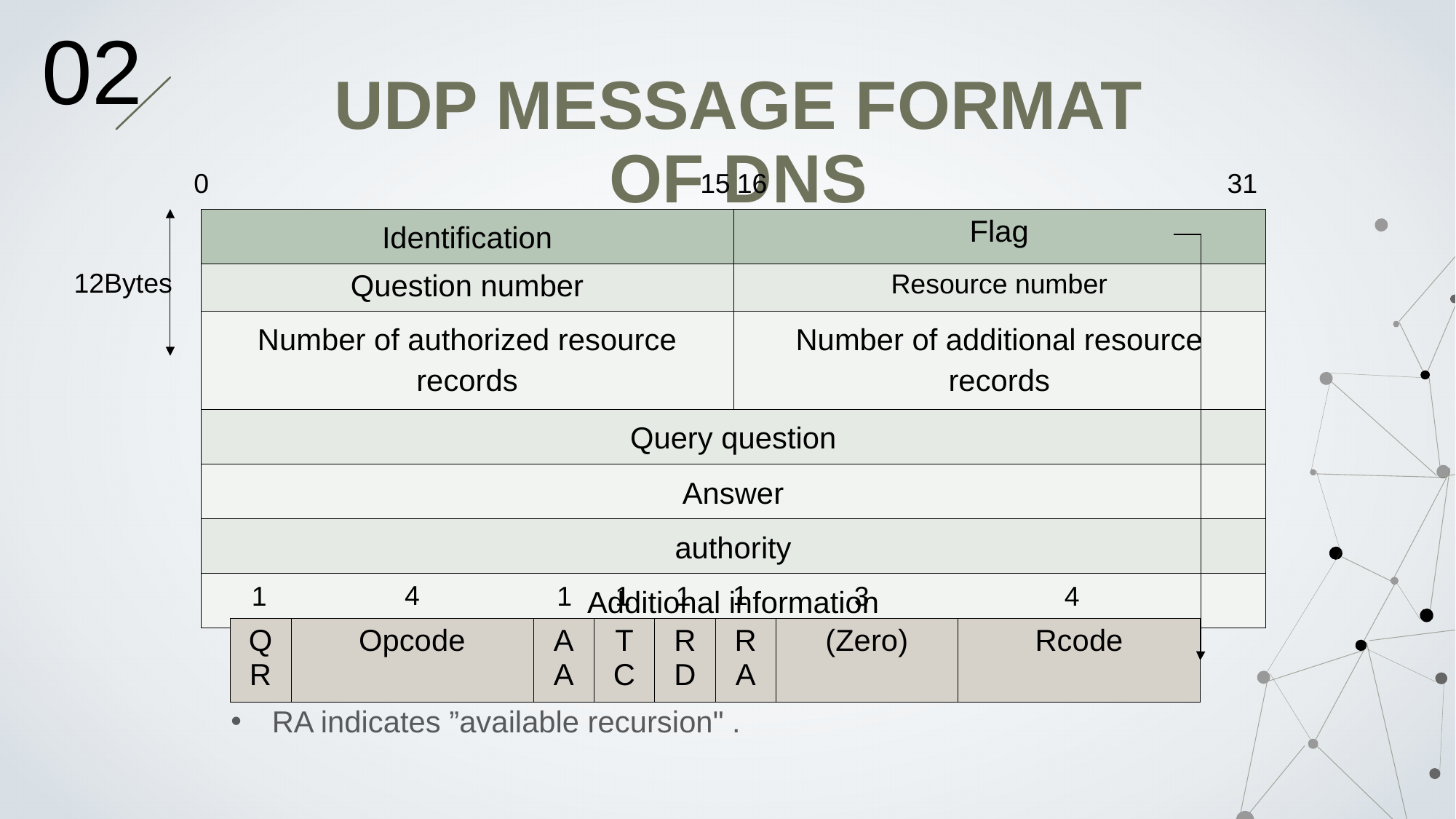

02
UDP message format of DNS
31
0
15
16
| Identification | Flag |
| --- | --- |
| Question number | Resource number |
| Number of authorized resource records | Number of additional resource records |
| Query question |  |
| Answer |  |
| authority |  |
| Additional information |  |

12Bytes

4
1
4
1
1
1
1
3

| QR | Opcode | AA | TC | RD | RA | (Zero) | Rcode |
| --- | --- | --- | --- | --- | --- | --- | --- |

RA indicates ”available recursion" .